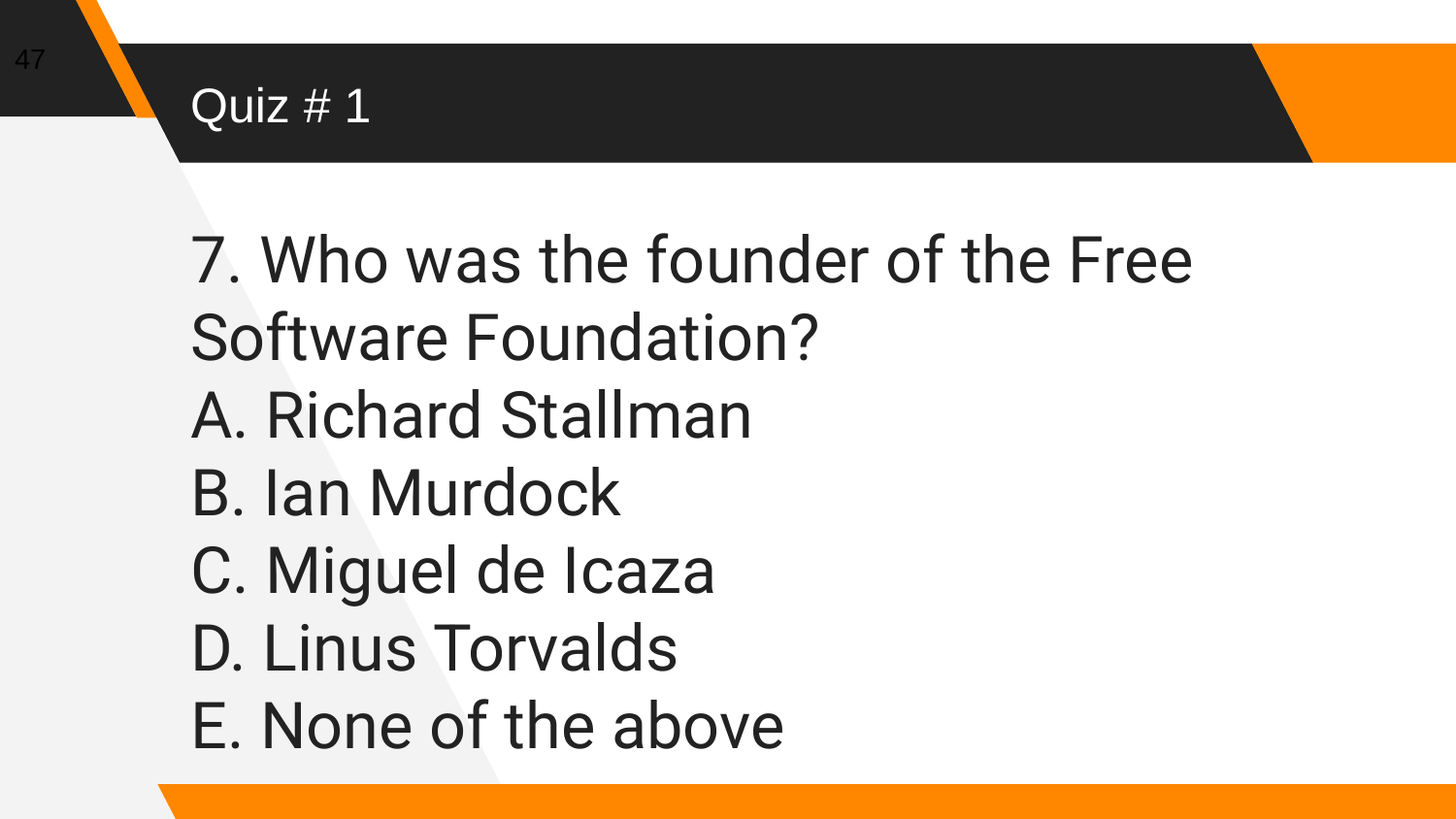

47
# Quiz # 1
7. Who was the founder of the Free Software Foundation?
A. Richard Stallman
B. Ian Murdock
C. Miguel de Icaza
D. Linus Torvalds
E. None of the above